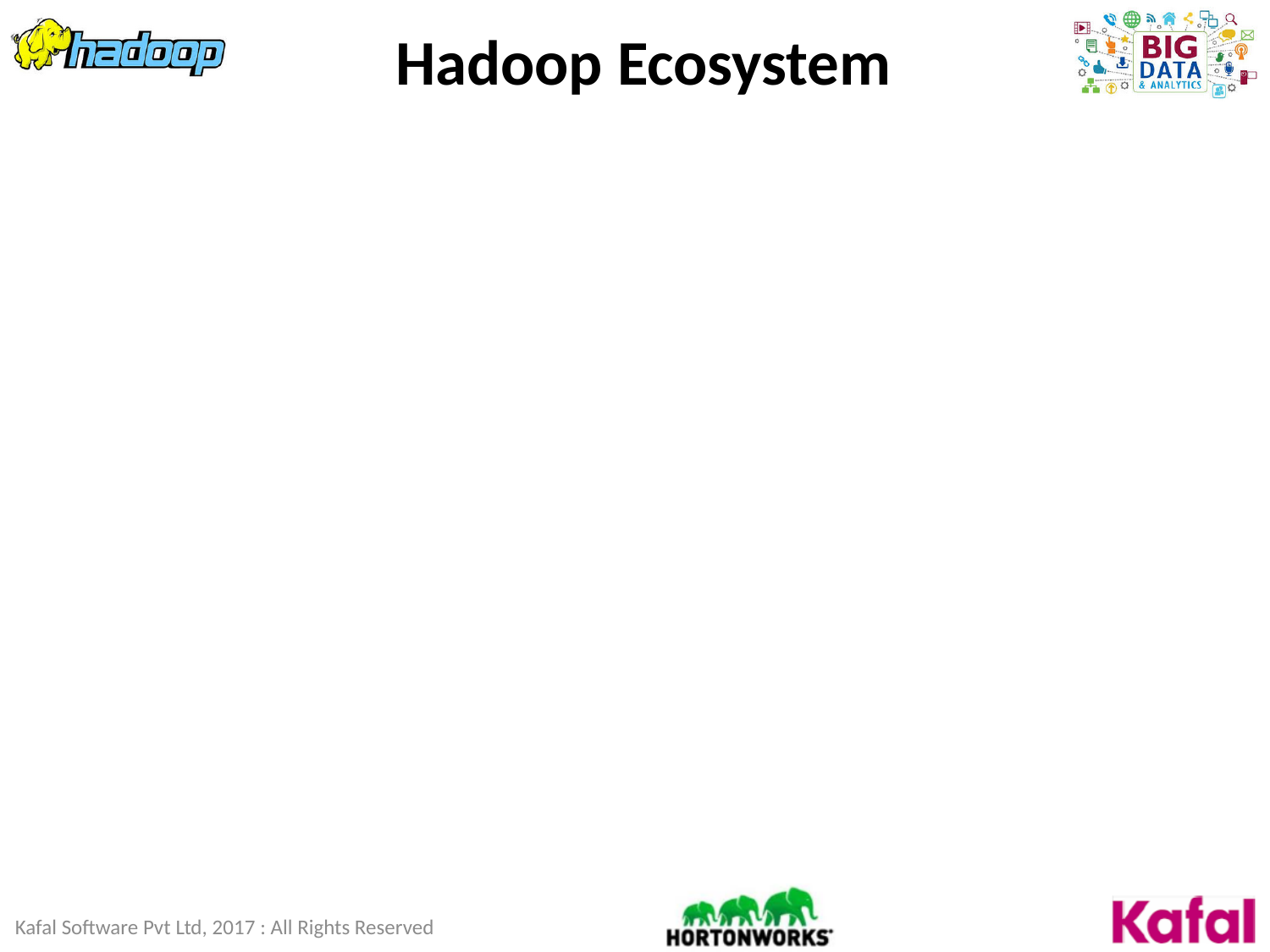

# Hadoop Ecosystem
Kafal Software Pvt Ltd, 2017 : All Rights Reserved